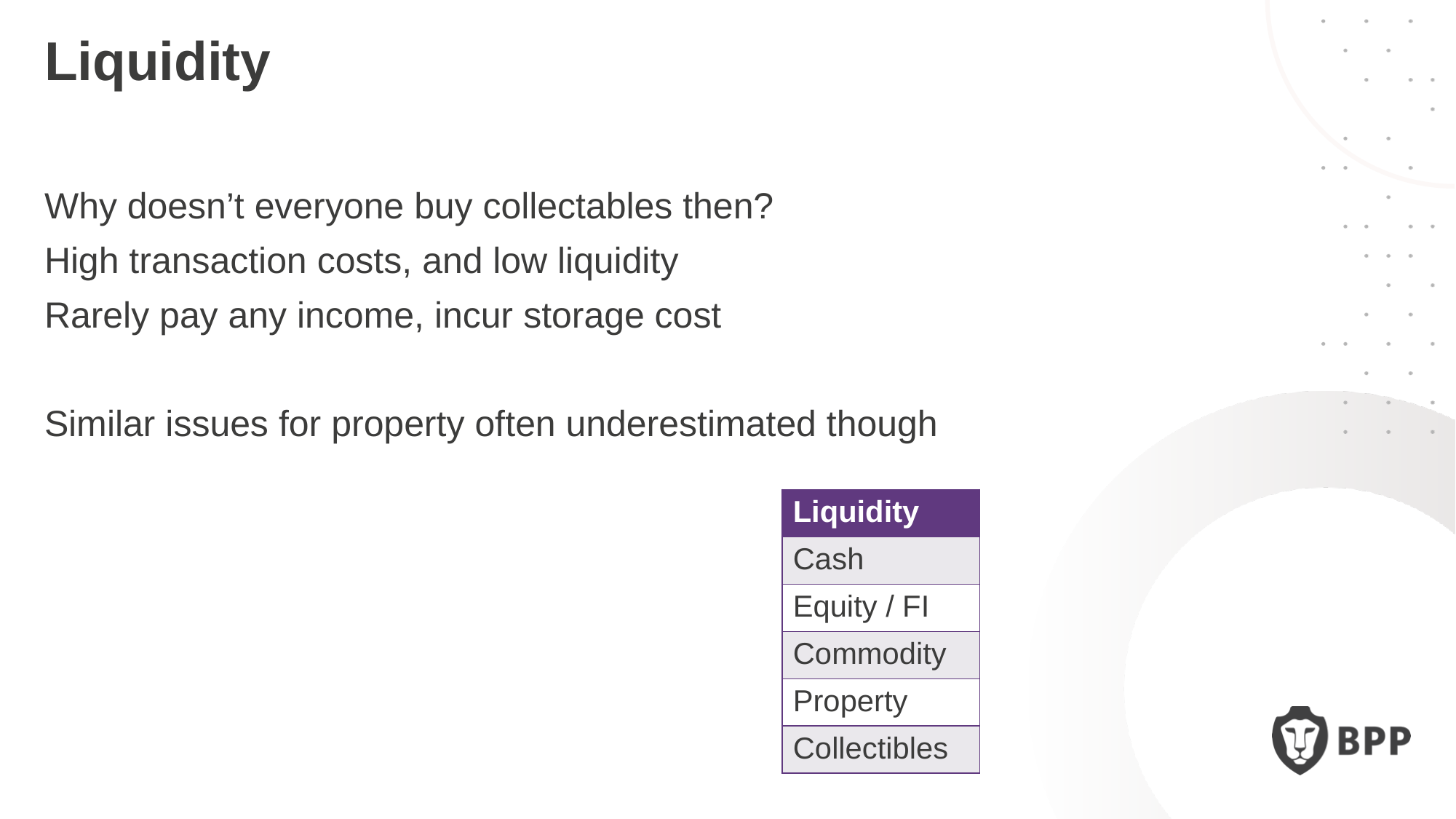

Liquidity

Why doesn’t everyone buy collectables then?
High transaction costs, and low liquidity
Rarely pay any income, incur storage cost

Similar issues for property often underestimated though

| Liquidity |
| --- |
| Cash |
| Equity / FI |
| Commodity |
| Property |
| Collectibles |